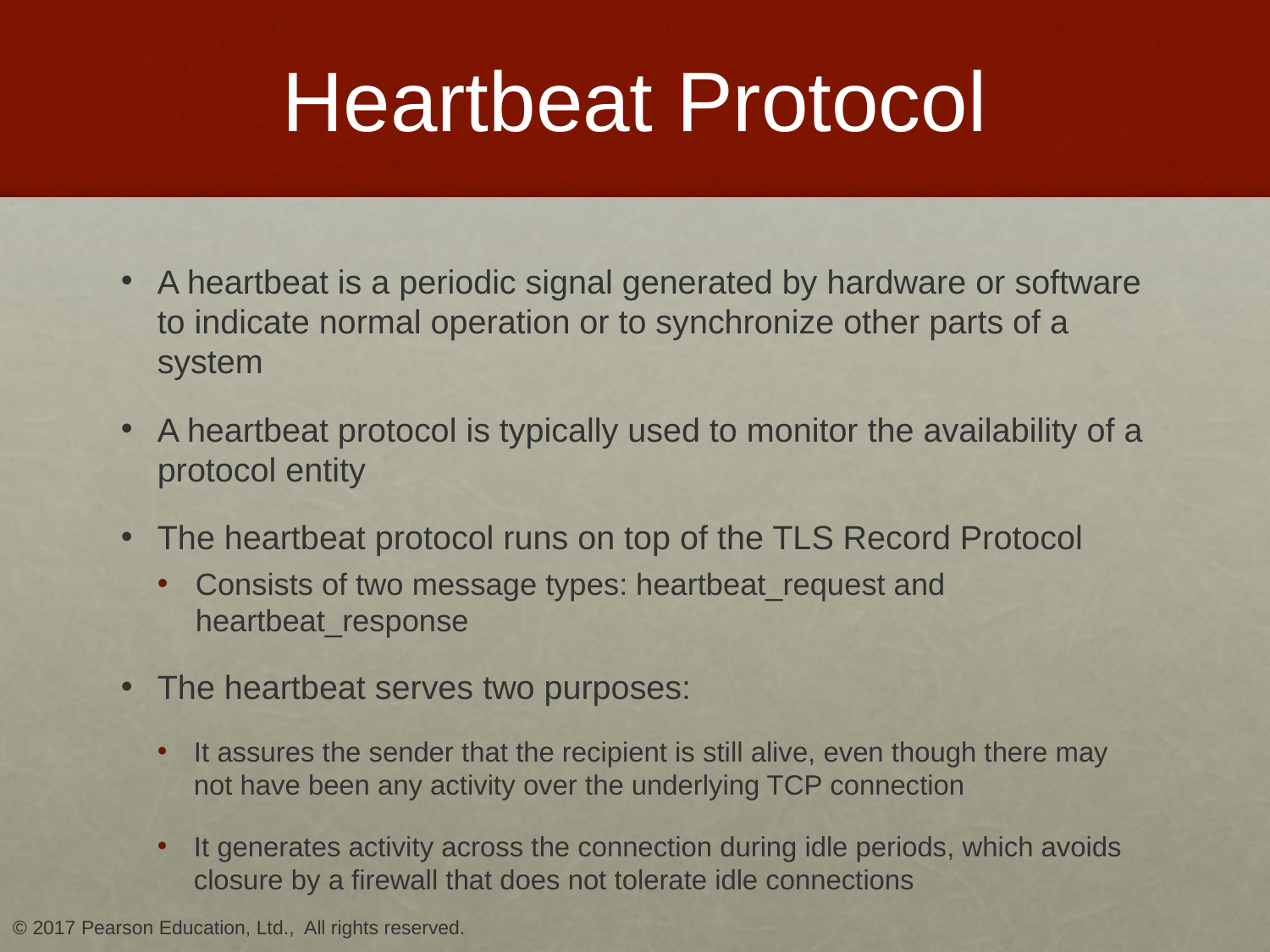

# Heartbeat Protocol
A heartbeat is a periodic signal generated by hardware or software to indicate normal operation or to synchronize other parts of a system
A heartbeat protocol is typically used to monitor the availability of a protocol entity
The heartbeat protocol runs on top of the TLS Record Protocol
Consists of two message types: heartbeat_request and heartbeat_response
The heartbeat serves two purposes:
It assures the sender that the recipient is still alive, even though there may not have been any activity over the underlying TCP connection
It generates activity across the connection during idle periods, which avoids closure by a firewall that does not tolerate idle connections
© 2017 Pearson Education, Ltd.,  All rights reserved.